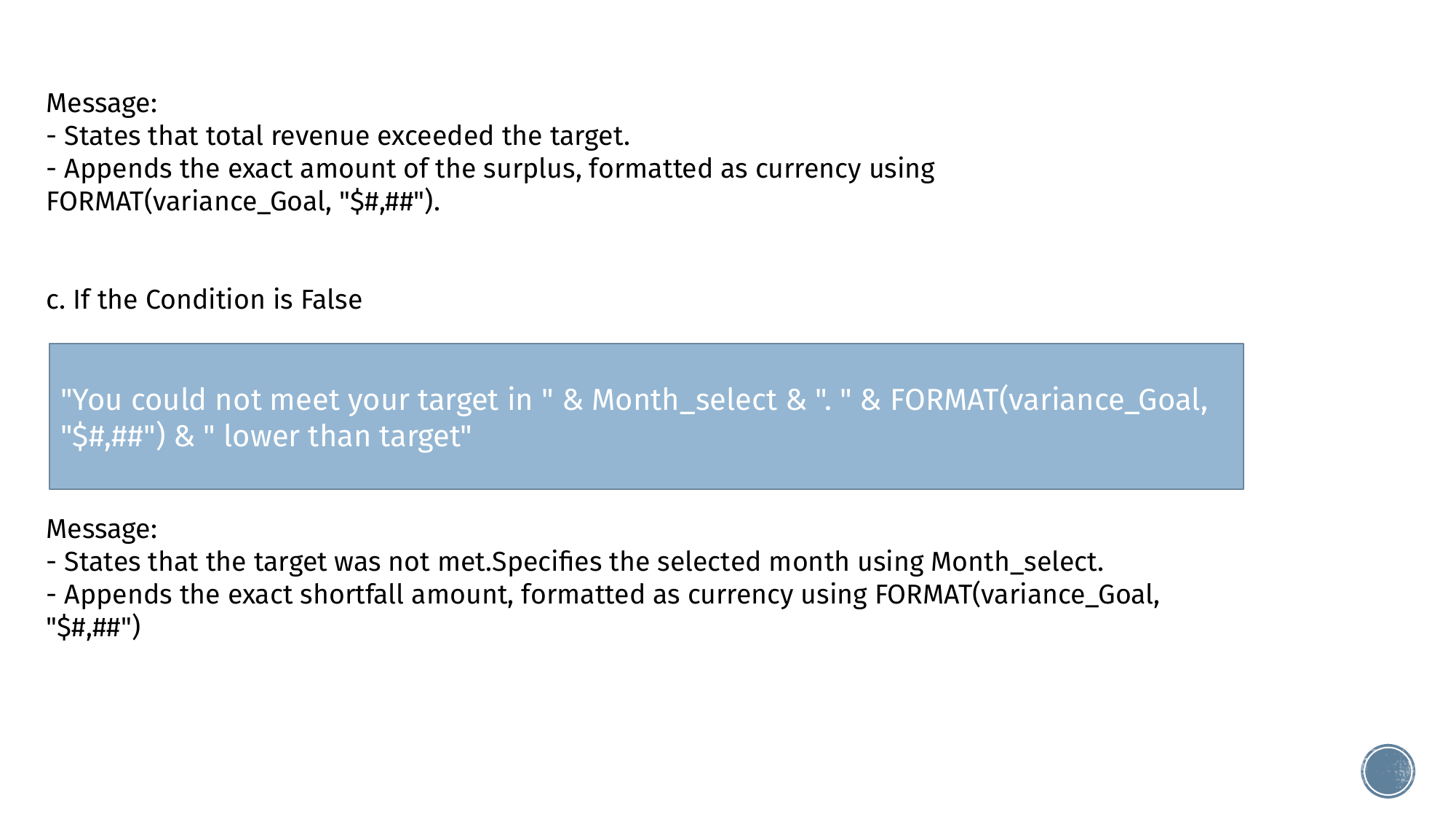

Message:
- States that total revenue exceeded the target.
- Appends the exact amount of the surplus, formatted as currency using FORMAT(variance_Goal, "$#,##").

c. If the Condition is False

Message:
- States that the target was not met.Specifies the selected month using Month_select.
- Appends the exact shortfall amount, formatted as currency using FORMAT(variance_Goal, "$#,##")

"You could not meet your target in " & Month_select & ". " & FORMAT(variance_Goal, "$#,##") & " lower than target"